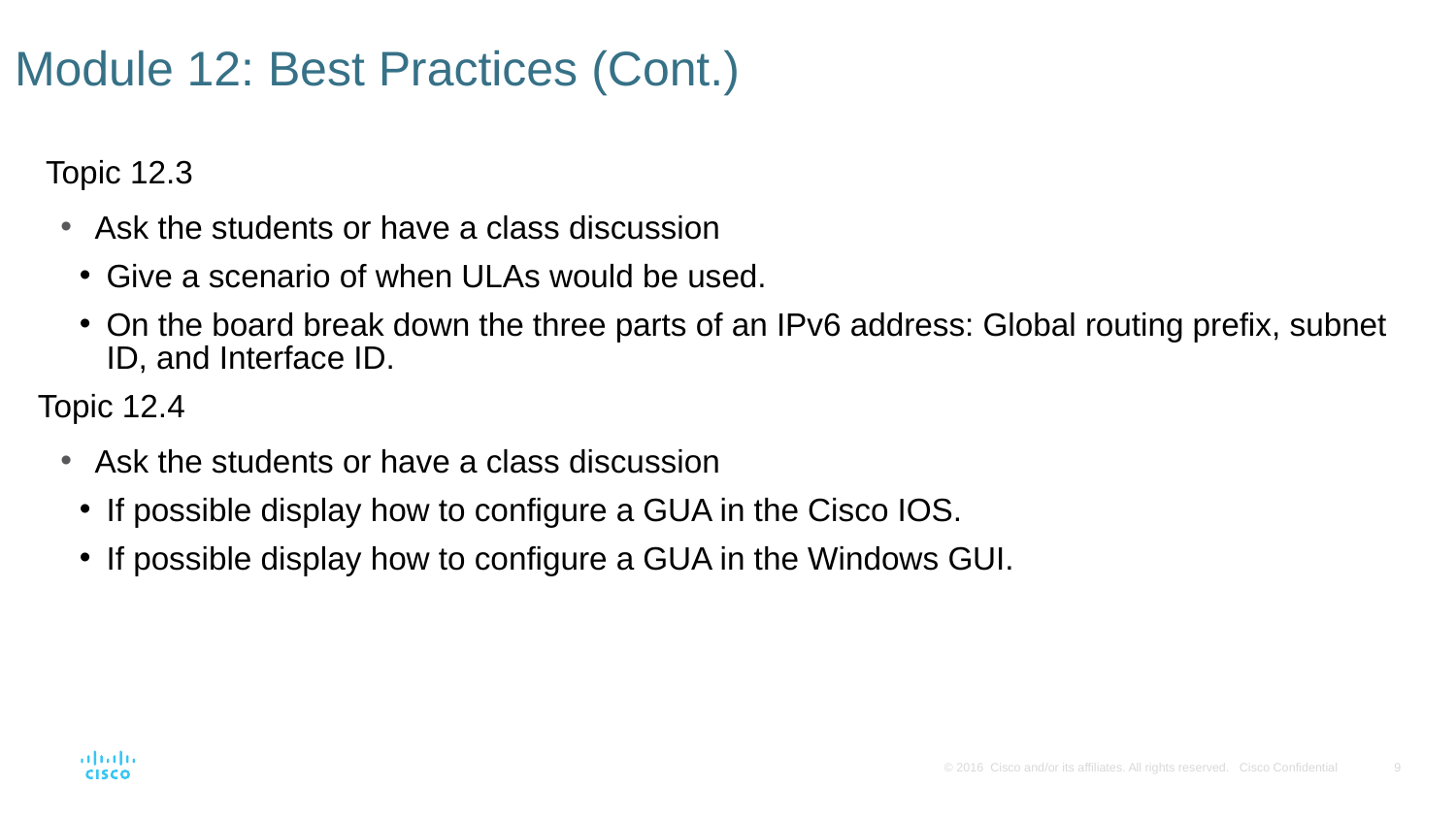

# Module 12: Best Practices (Cont.)
 Topic 12.3
Ask the students or have a class discussion
Give a scenario of when ULAs would be used.
On the board break down the three parts of an IPv6 address: Global routing prefix, subnet ID, and Interface ID.
Topic 12.4
Ask the students or have a class discussion
If possible display how to configure a GUA in the Cisco IOS.
If possible display how to configure a GUA in the Windows GUI.